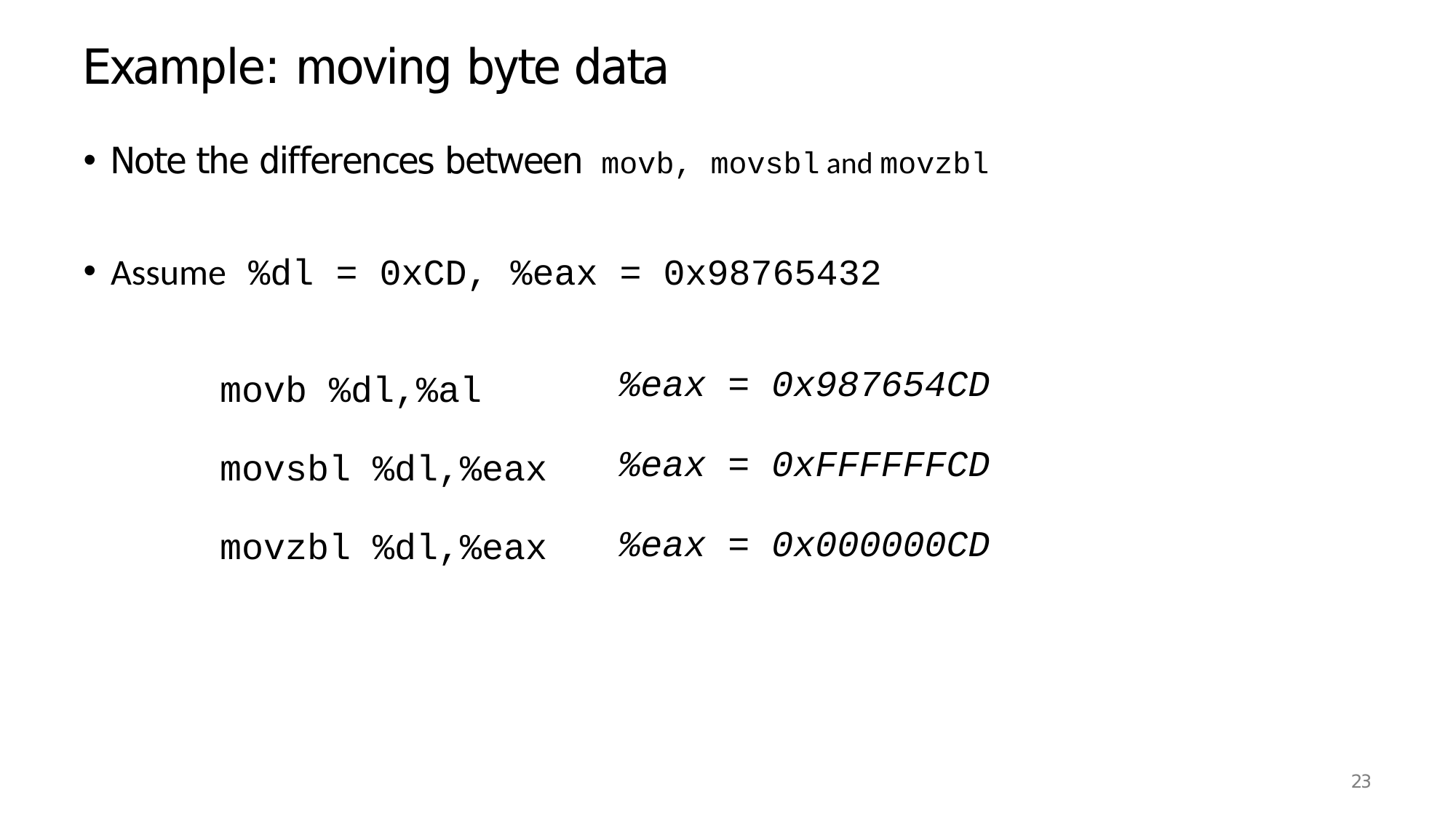

# Example: moving byte data
Note the differences between movb, movsbl and movzbl

Assume %dl = 0xCD, %eax = 0x98765432
	movb %dl,%al
	movsbl %dl,%eax
	movzbl %dl,%eax

%eax = 0x987654CD
%eax = 0xFFFFFFCD
%eax = 0x000000CD
23